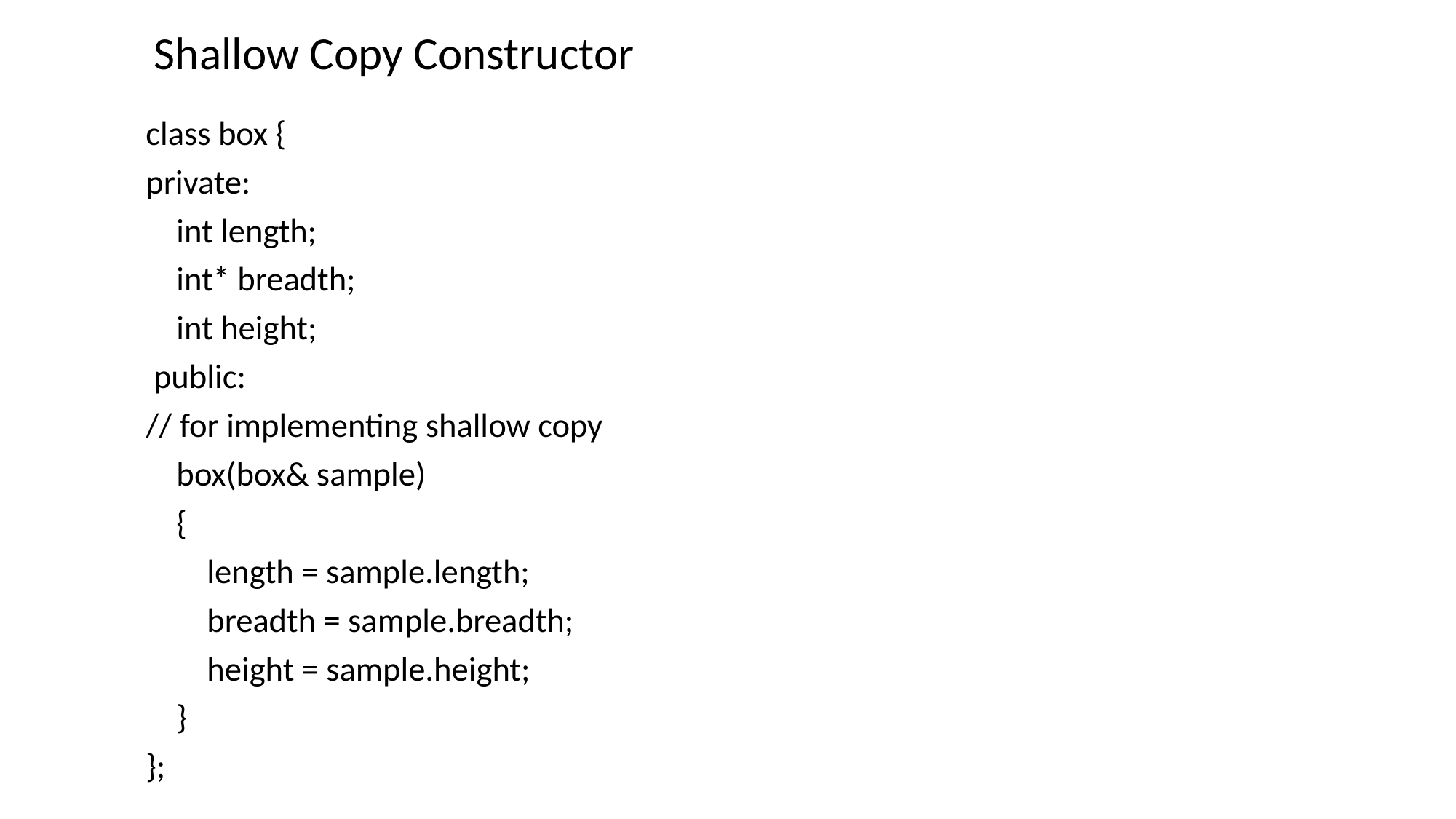

# Shallow Copy Constructor
class box {
private:
    int length;
    int* breadth;
    int height;
 public:
// for implementing shallow copy
    box(box& sample)
    {
        length = sample.length;
        breadth = sample.breadth;
        height = sample.height;
    }
};